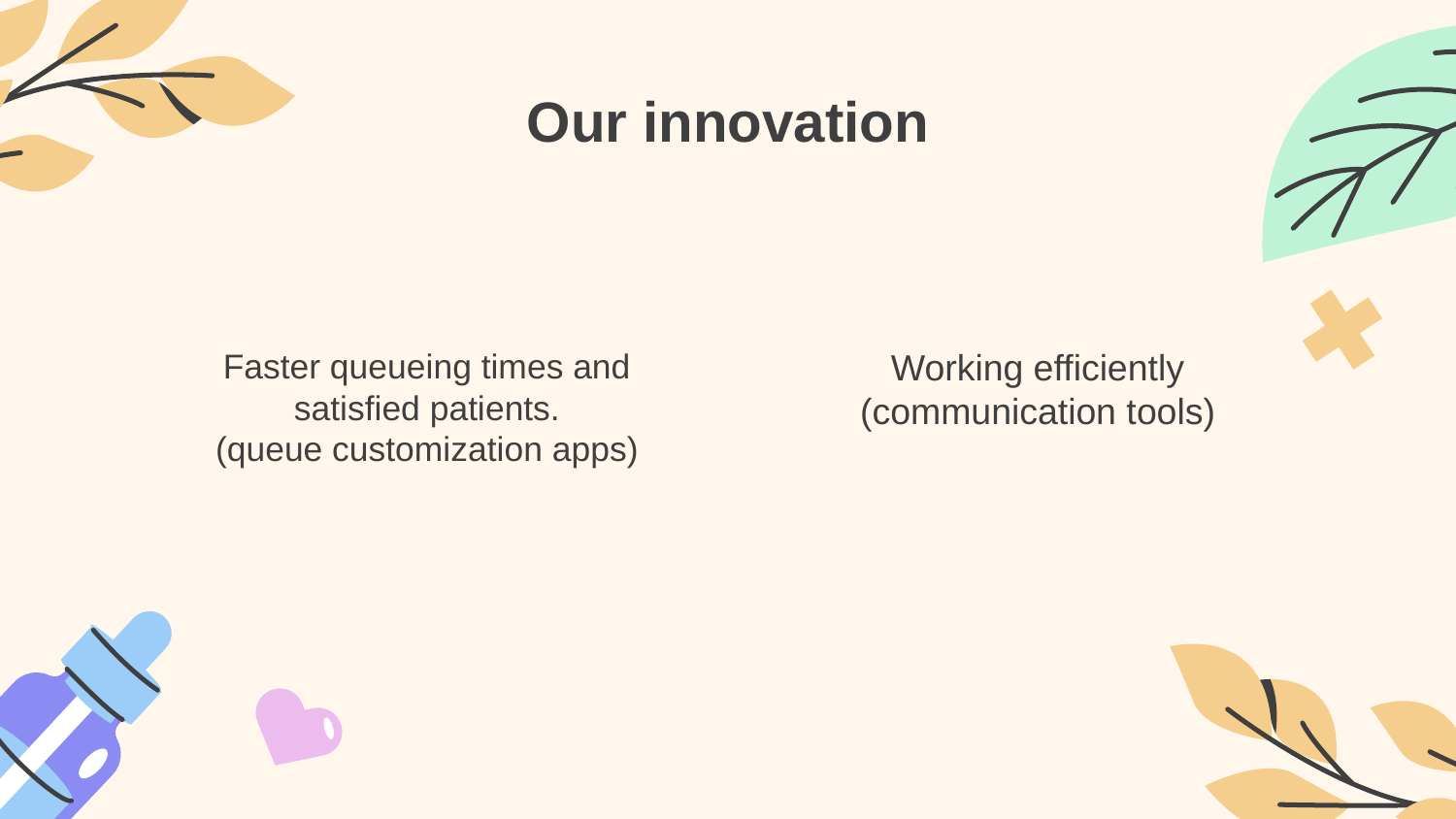

# Our innovation
Faster queueing times and satisfied patients.
(queue customization apps)
Working efficiently
(communication tools)